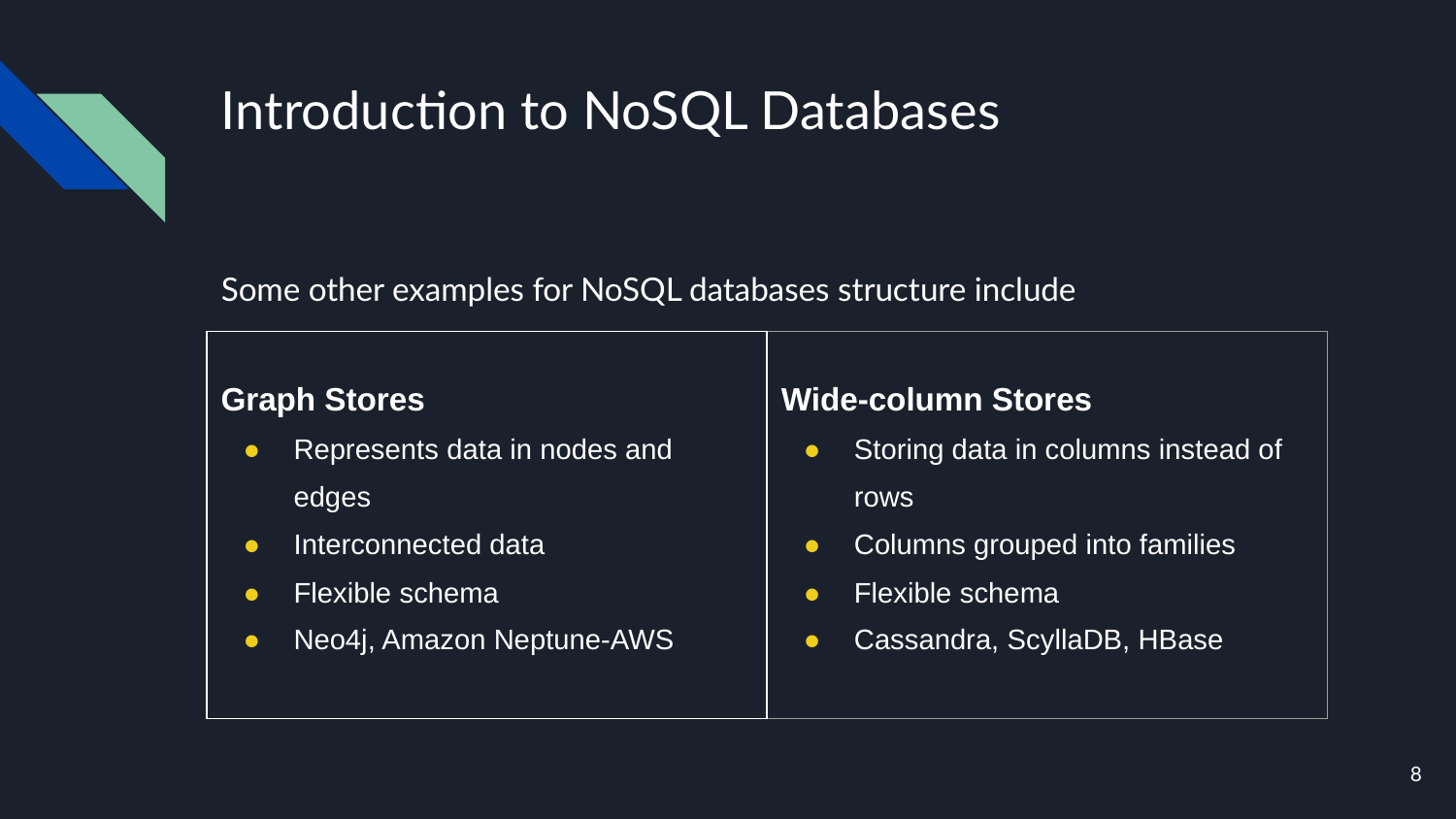

# Introduction to NoSQL Databases
Some other examples for NoSQL databases structure include
| Graph Stores Represents data in nodes and edges Interconnected data Flexible schema Neo4j, Amazon Neptune-AWS | Wide-column Stores Storing data in columns instead of rows Columns grouped into families Flexible schema Cassandra, ScyllaDB, HBase |
| --- | --- |
8